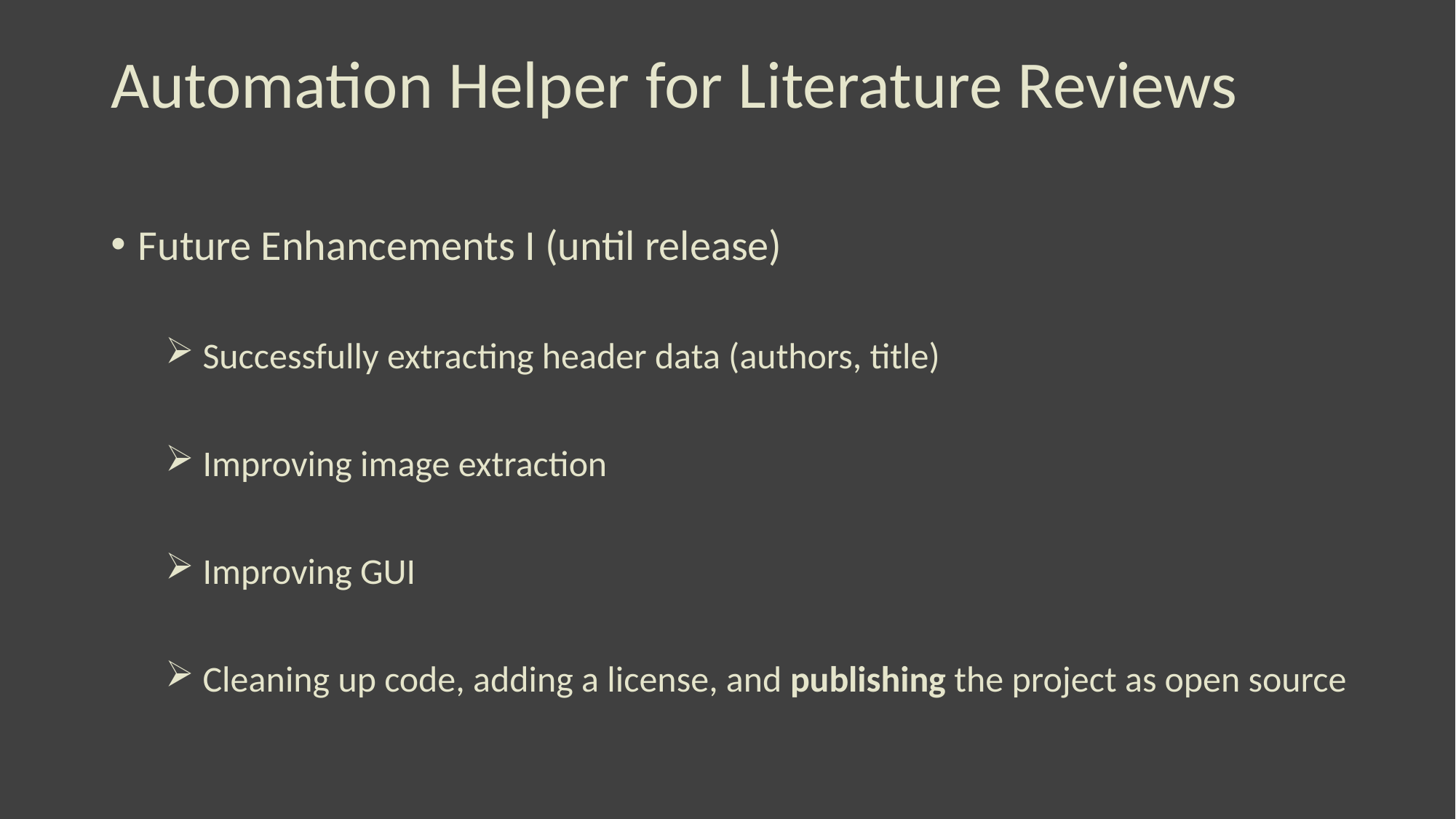

# Automation Helper for Literature Reviews

Future Enhancements I (until release)

 Successfully extracting header data (authors, title)

 Improving image extraction

 Improving GUI

 Cleaning up code, adding a license, and publishing the project as open source